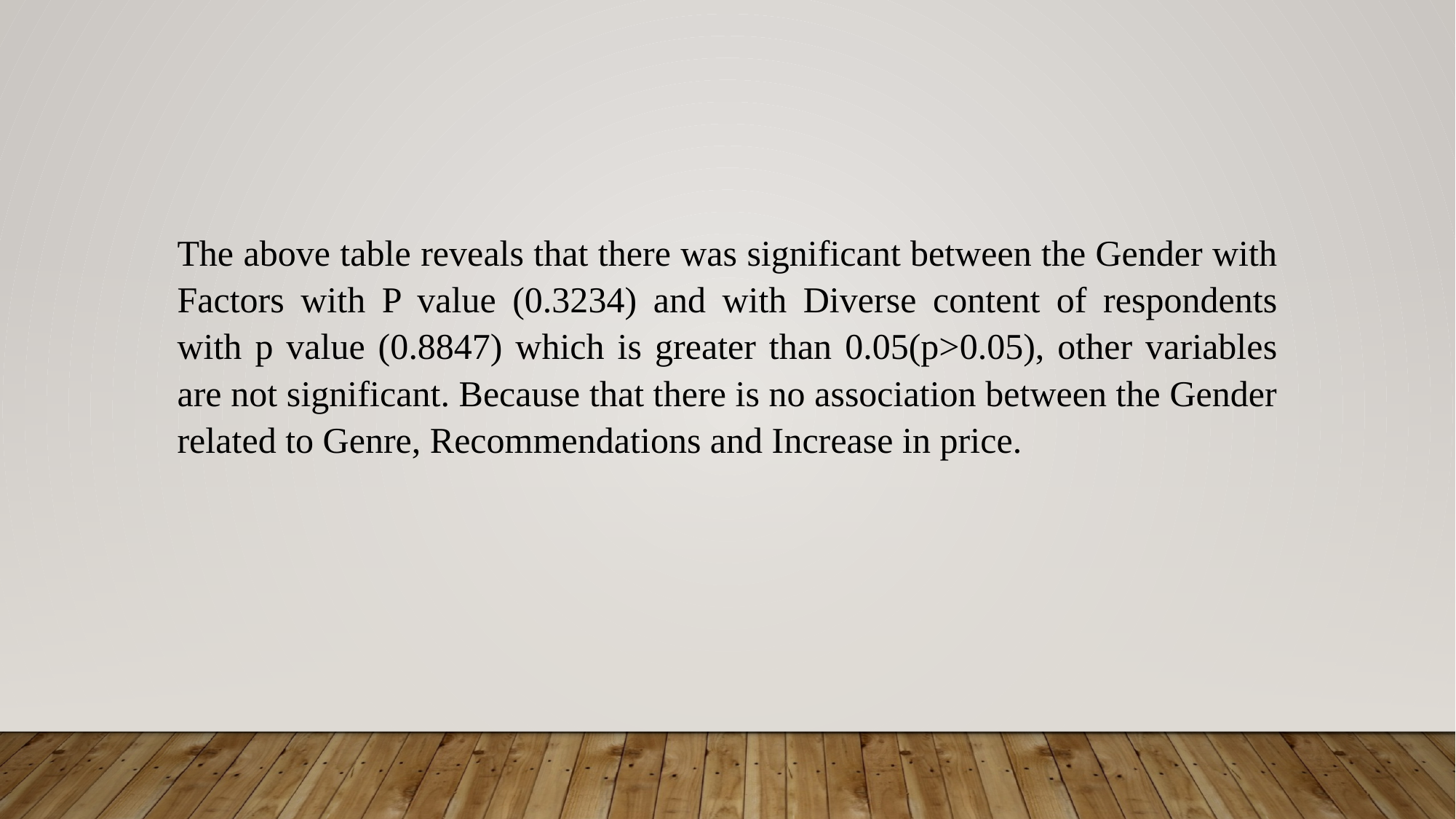

The above table reveals that there was significant between the Gender with Factors with P value (0.3234) and with Diverse content of respondents with p value (0.8847) which is greater than 0.05(p>0.05), other variables are not significant. Because that there is no association between the Gender related to Genre, Recommendations and Increase in price.